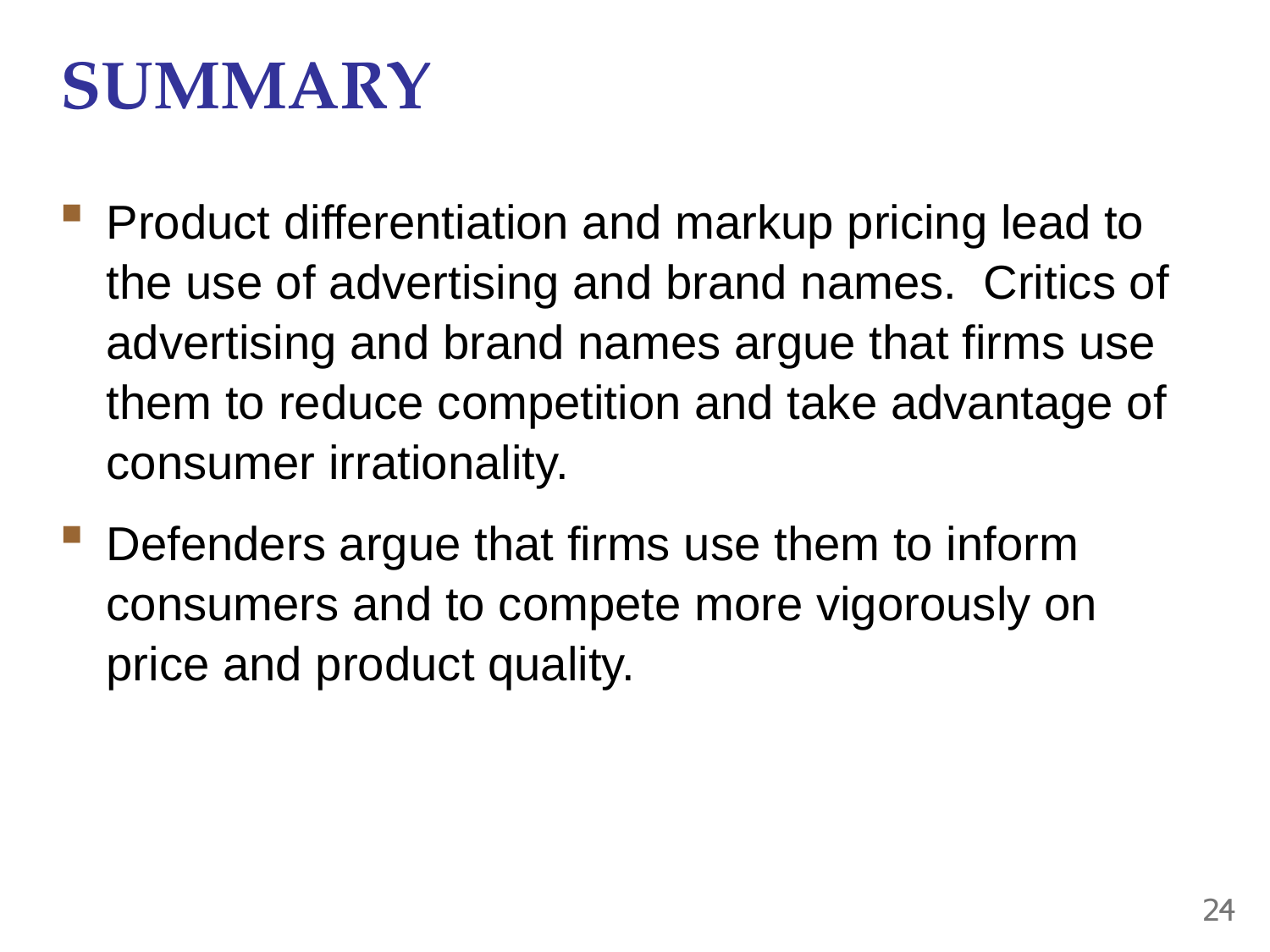

# SUMMARY
Product differentiation and markup pricing lead to the use of advertising and brand names.  Critics of advertising and brand names argue that firms use them to reduce competition and take advantage of consumer irrationality.
Defenders argue that firms use them to inform consumers and to compete more vigorously on price and product quality.
24